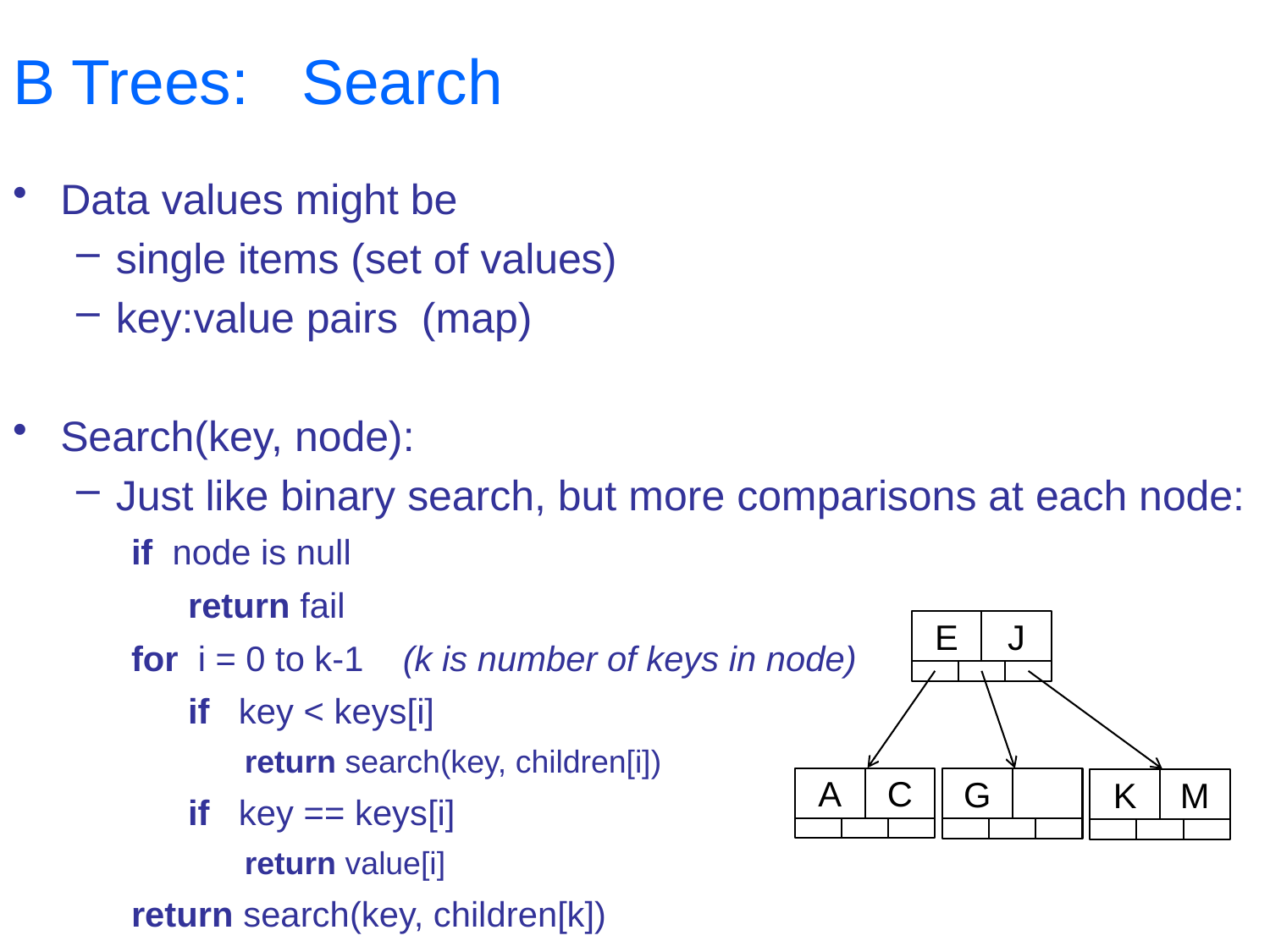

# B Trees:   Search
Data values might be
single items (set of values)
key:value pairs  (map)

Search(key, node):
Just like binary search, but more comparisons at each node:
if  node is null
return fail
for  i = 0 to k-1    (k is number of keys in node)
if   key < keys[i]
return search(key, children[i])
if   key == keys[i]
return value[i]
return search(key, children[k])

E
J

A
C

G

K
M